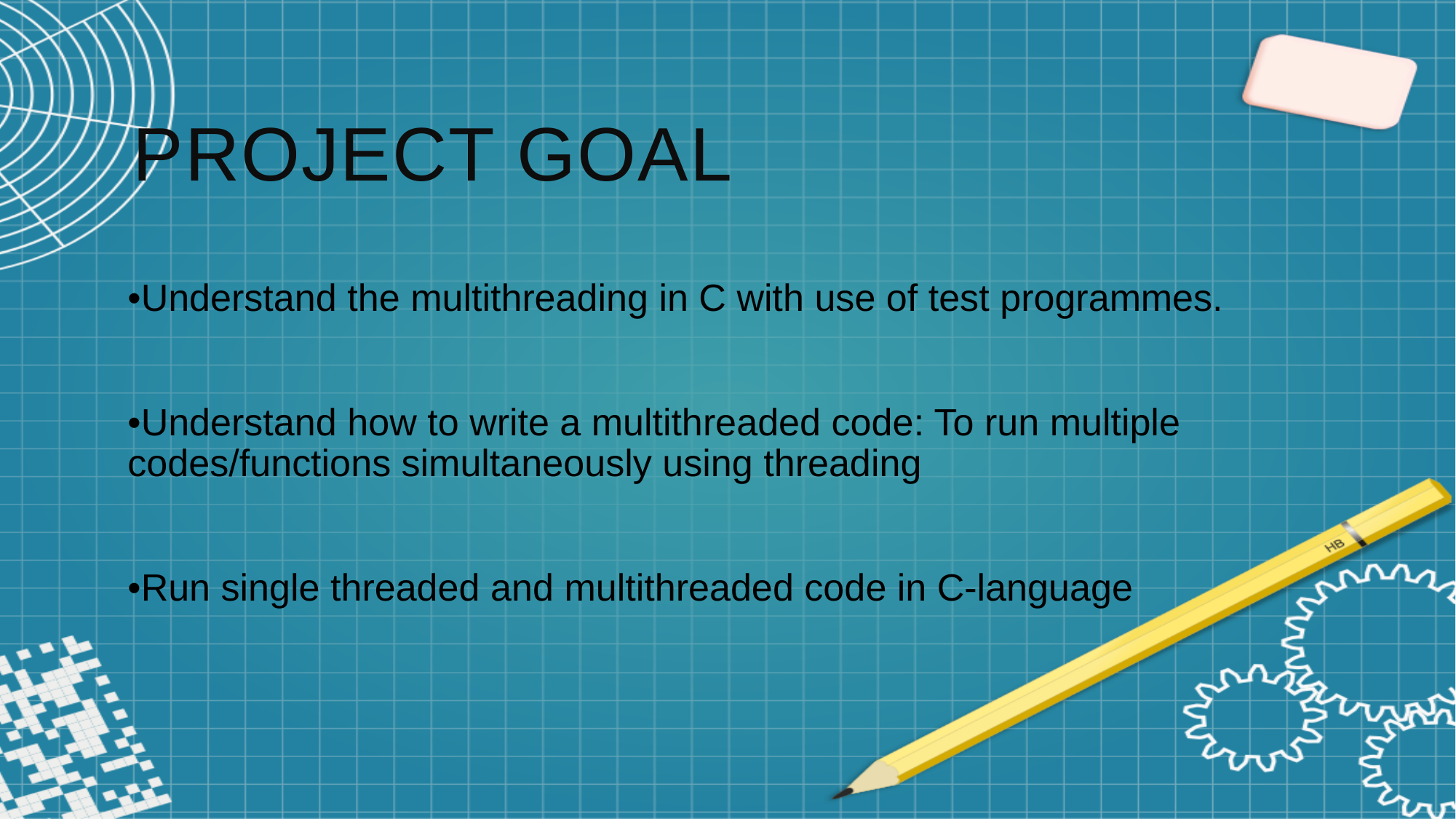

Project Goal
•Understand the multithreading in C with use of test programmes.

•Understand how to write a multithreaded code: To run multiple codes/functions simultaneously using threading

•Run single threaded and multithreaded code in C-language